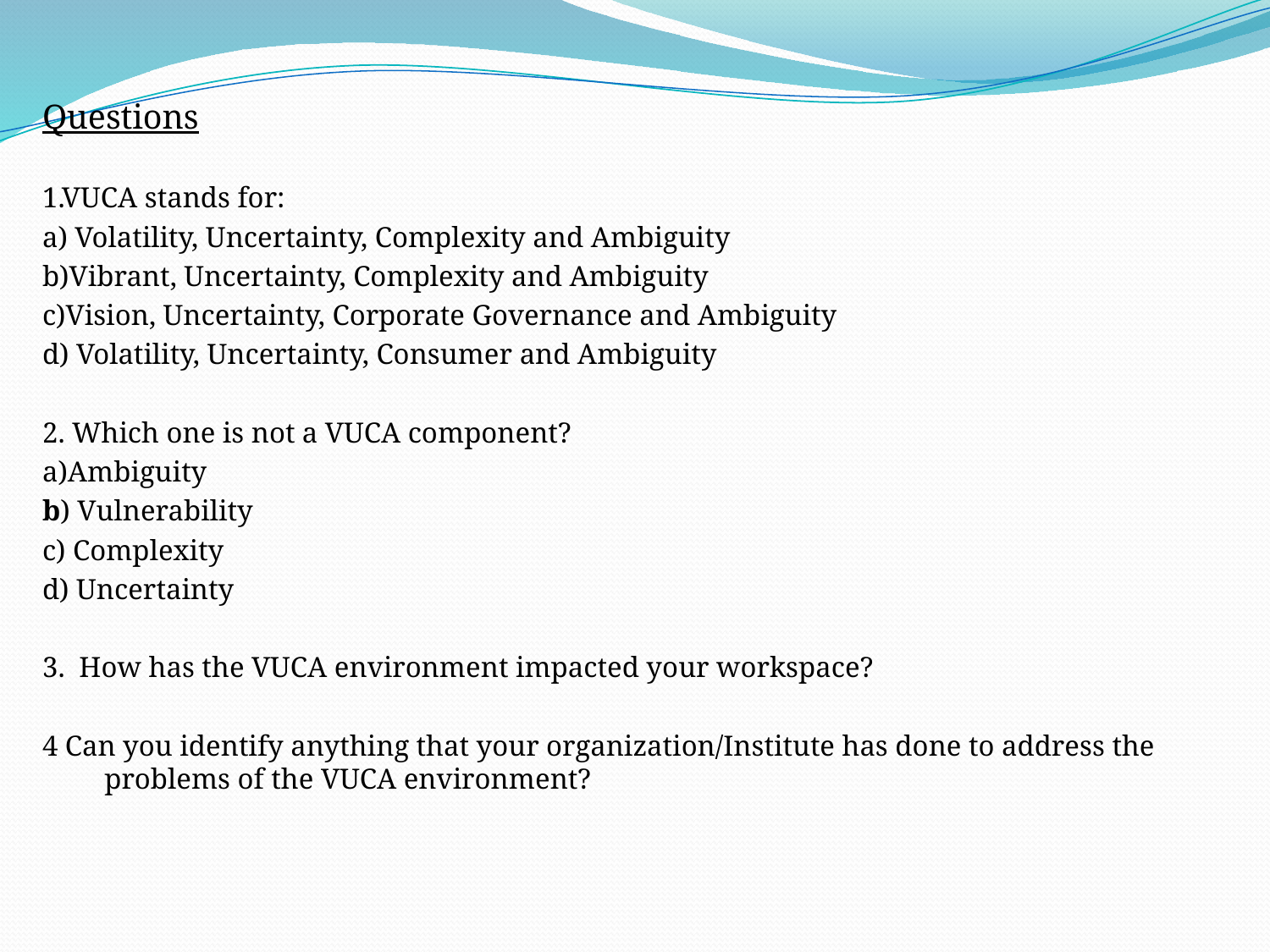

Questions

1.VUCA stands for:
a) Volatility, Uncertainty, Complexity and Ambiguity
b)Vibrant, Uncertainty, Complexity and Ambiguity
c)Vision, Uncertainty, Corporate Governance and Ambiguity
d) Volatility, Uncertainty, Consumer and Ambiguity

2. Which one is not a VUCA component?
a)Ambiguity
b) Vulnerability
c) Complexity
d) Uncertainty

3.  How has the VUCA environment impacted your workspace?

4 Can you identify anything that your organization/Institute has done to address the problems of the VUCA environment?